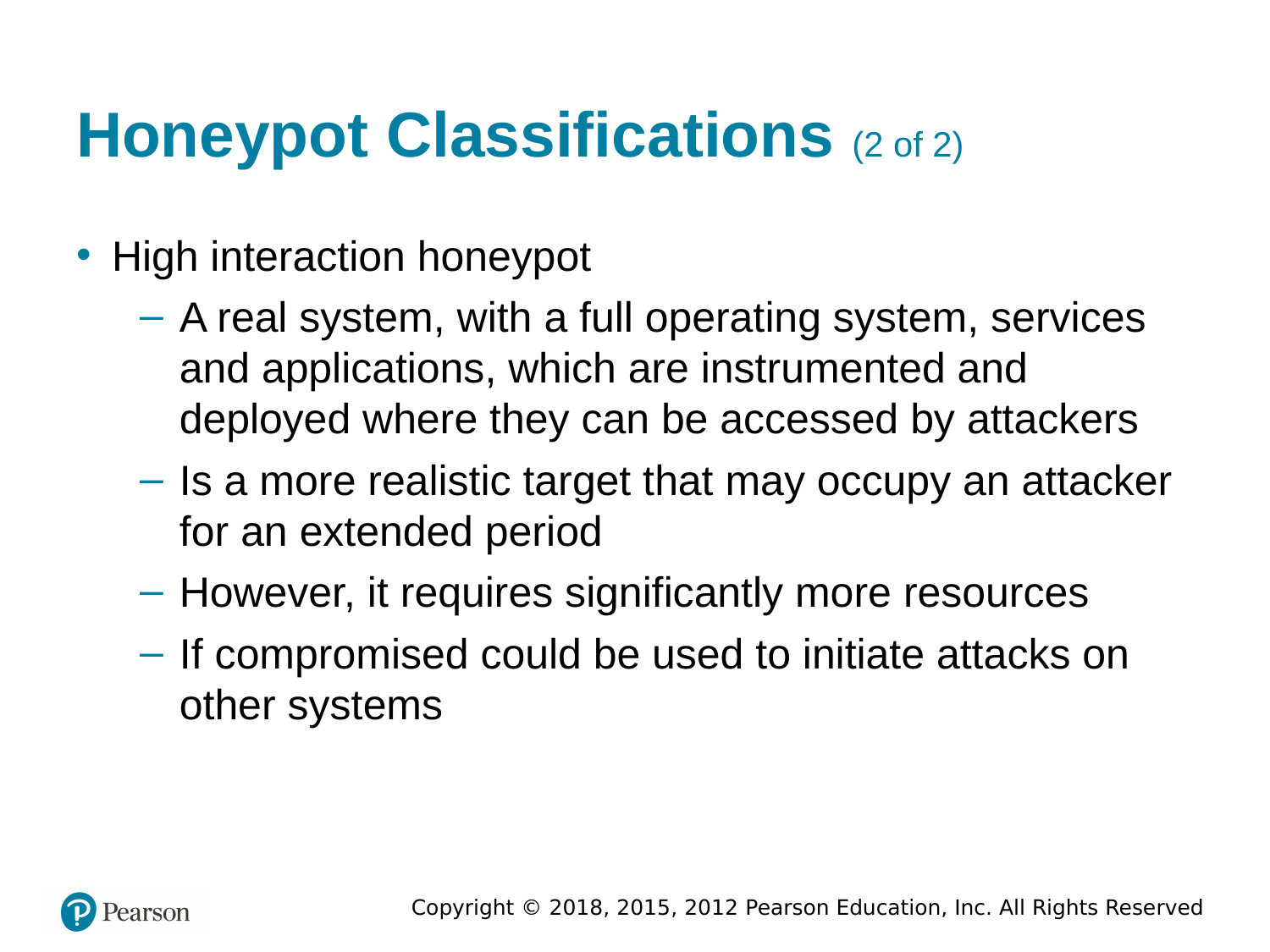

# Honeypot Classifications (2 of 2)
High interaction honeypot
A real system, with a full operating system, services and applications, which are instrumented and deployed where they can be accessed by attackers
Is a more realistic target that may occupy an attacker for an extended period
However, it requires significantly more resources
If compromised could be used to initiate attacks on other systems